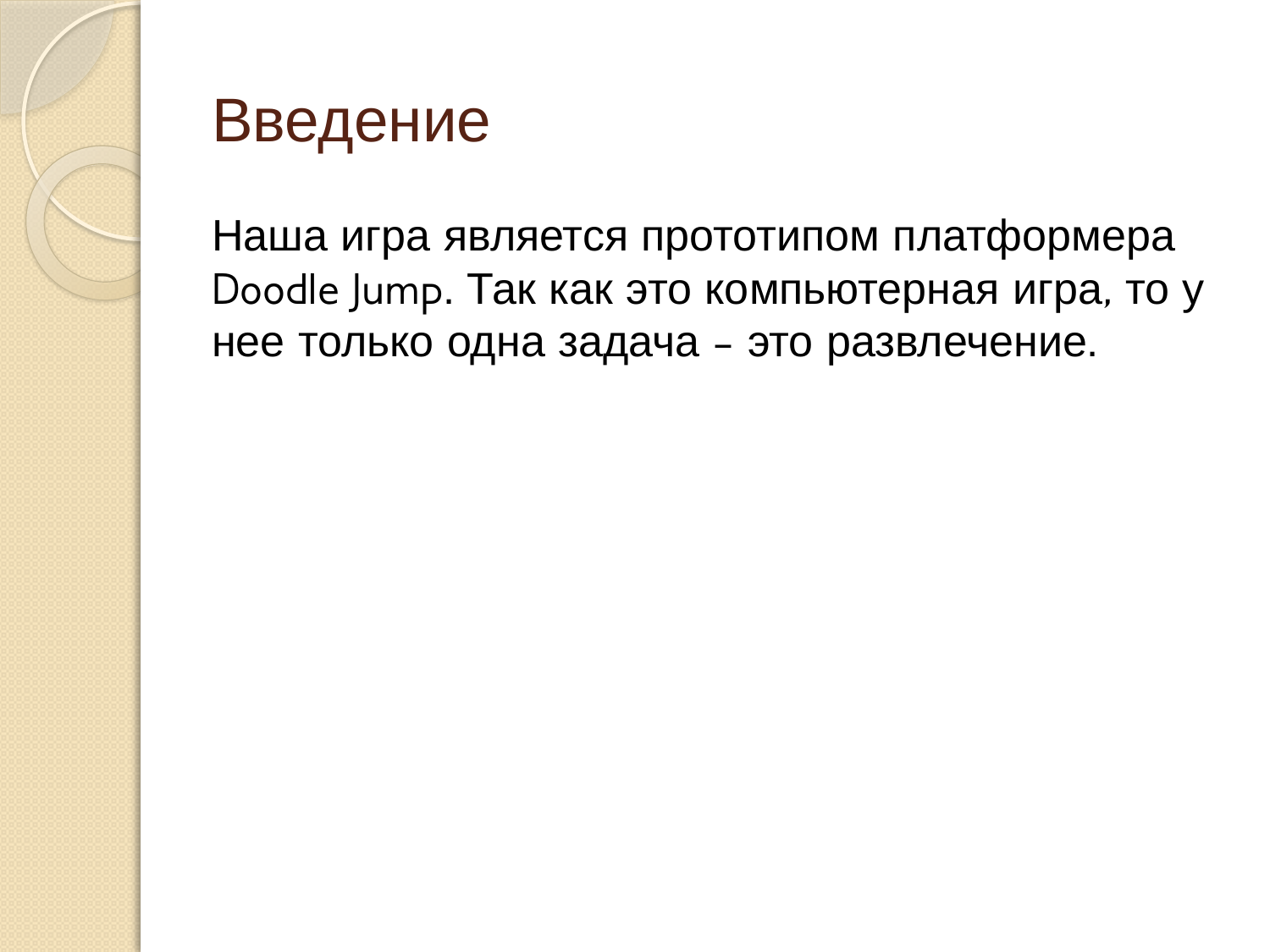

# Введение
Наша игра является прототипом платформера Doodle Jump. Так как это компьютерная игра, то у нее только одна задача – это развлечение.